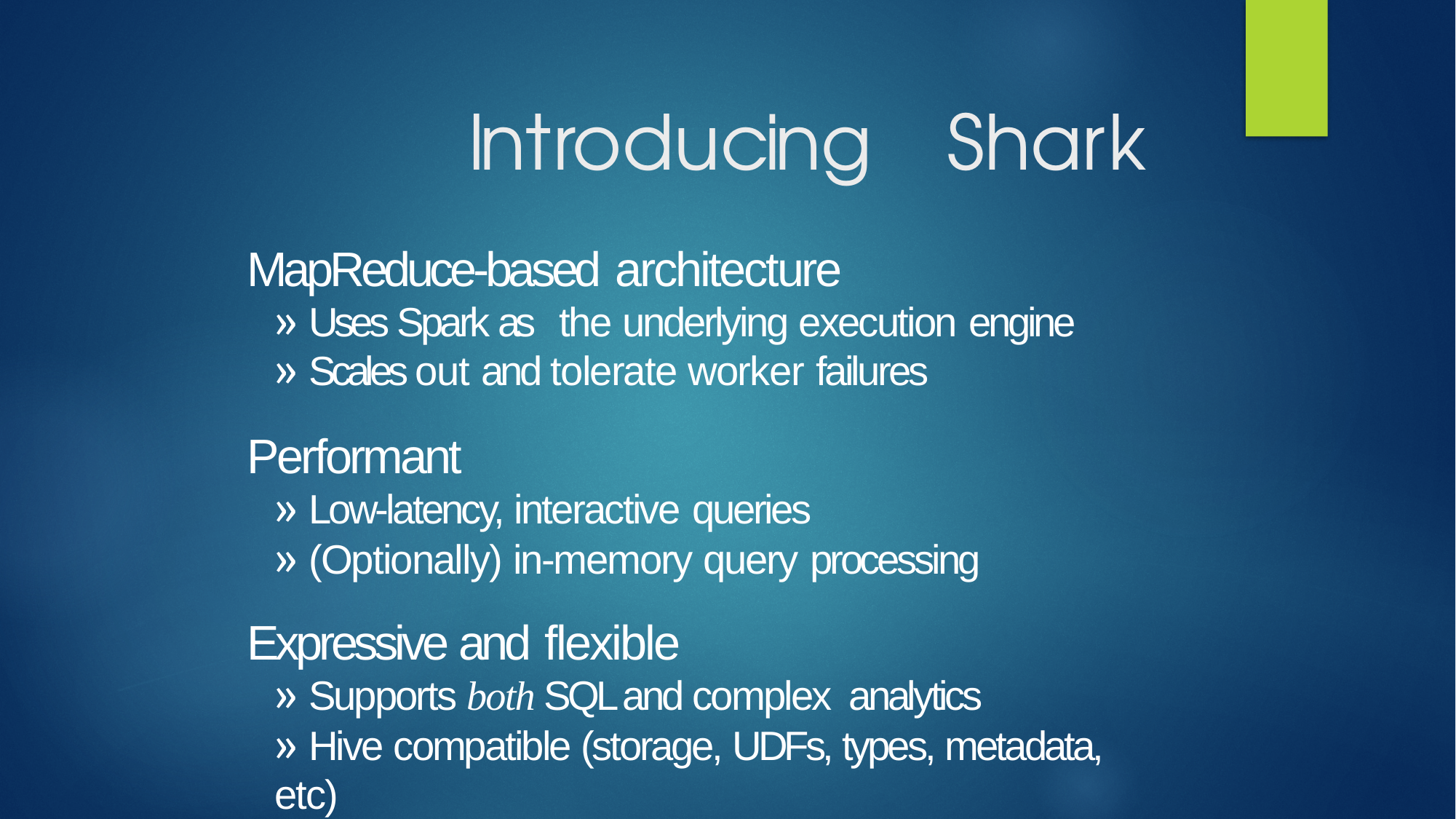

# Introducing	  Shark
MapReduce-based architecture
» Uses Spark as  the underlying execution engine
» Scales out and tolerate worker failures
Performant
» Low-latency, interactive queries
» (Optionally) in-memory query processing
Expressive and flexible
» Supports both SQL and complex analytics
» Hive compatible (storage, UDFs, types, metadata, etc)